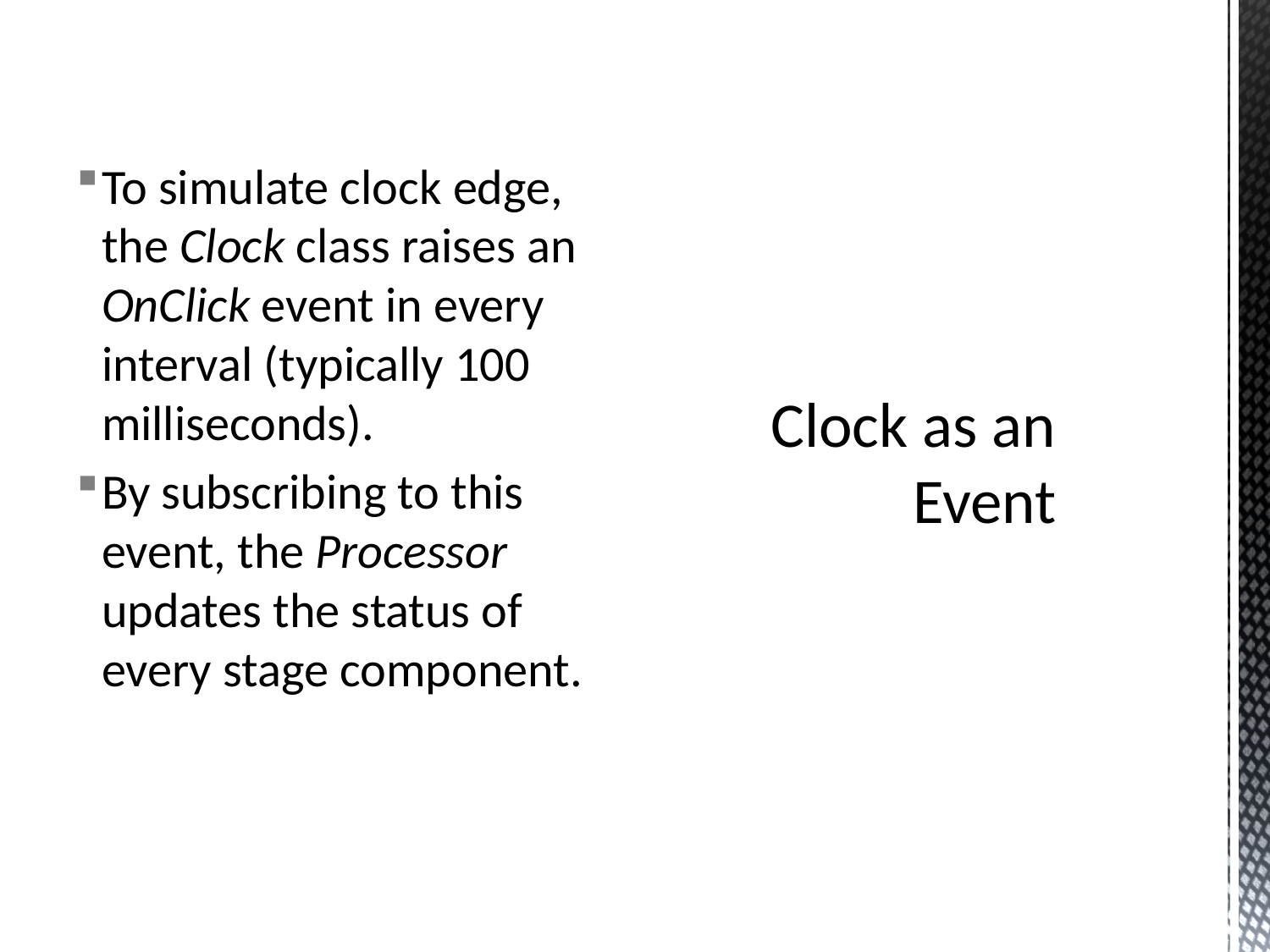

To simulate clock edge, the Clock class raises an OnClick event in every interval (typically 100 milliseconds).
By subscribing to this event, the Processor updates the status of every stage component.

# Clock as an Event